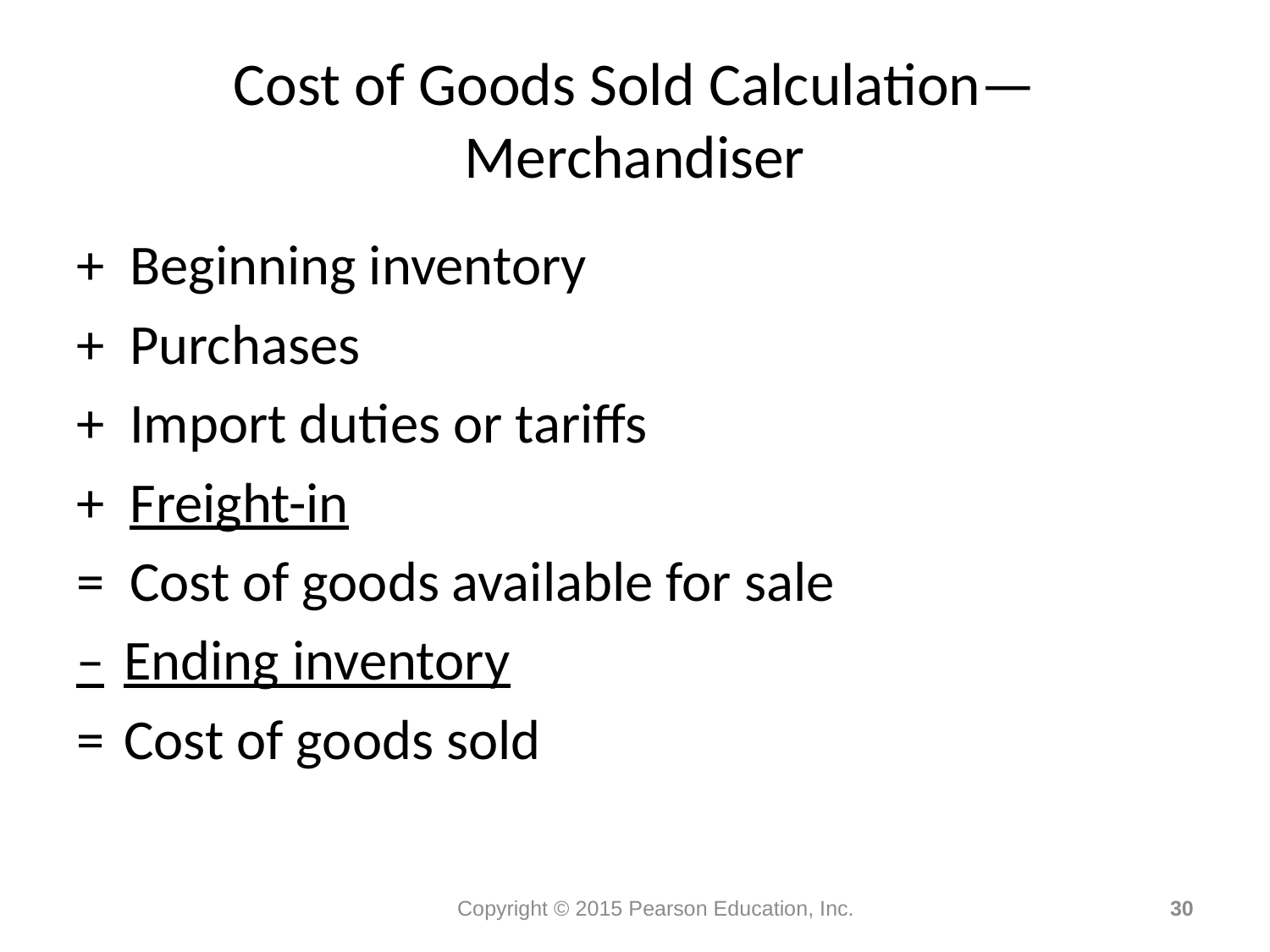

# Cost of Goods Sold Calculation— Merchandiser
+  Beginning inventory
+  Purchases
+  Import duties or tariffs
+  Freight-in
=  Cost of goods available for sale
–	Ending inventory
=	Cost of goods sold
Copyright © 2015 Pearson Education, Inc.
30